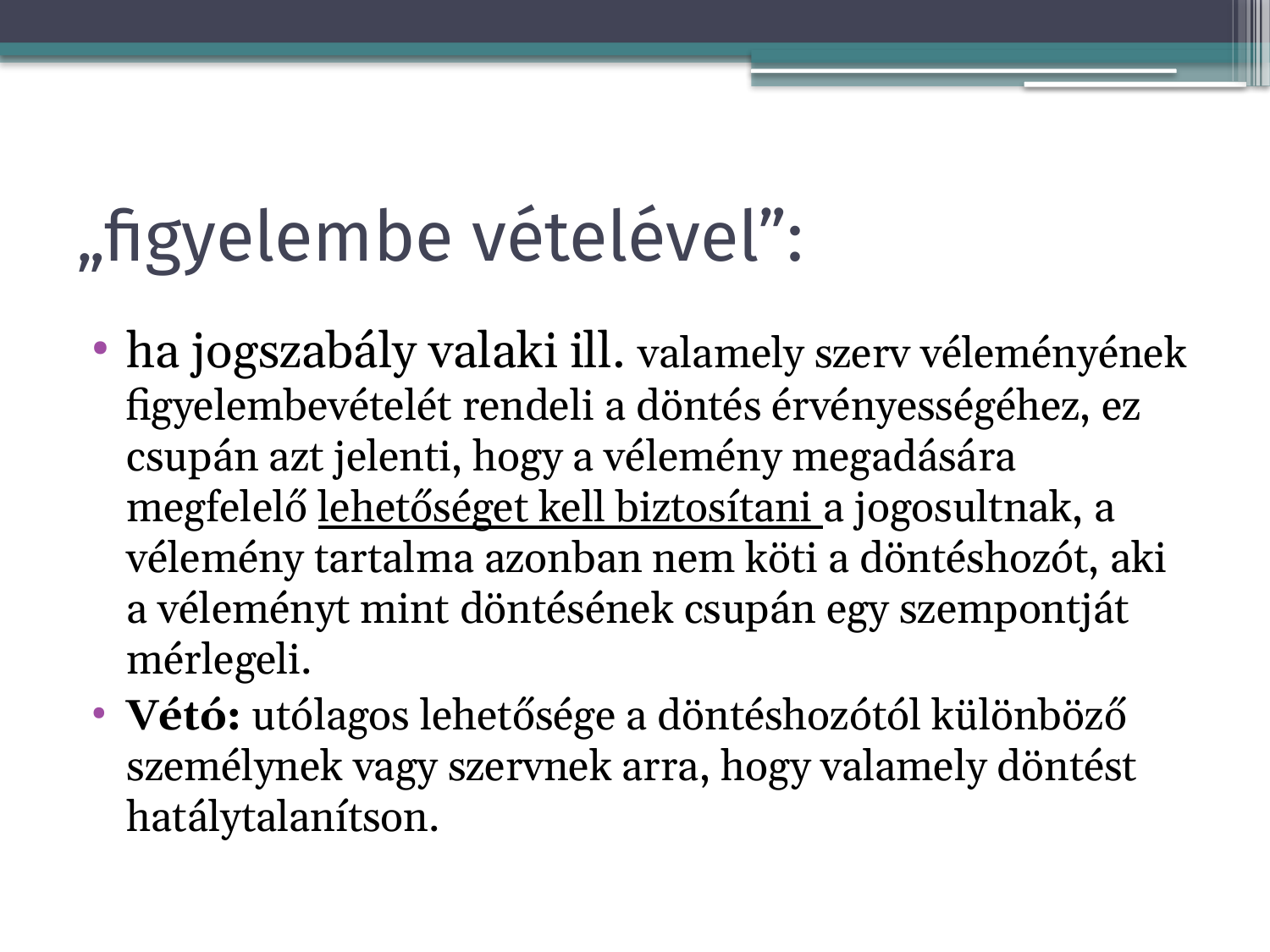

# „figyelembe vételével”:
ha jogszabály valaki ill. valamely szerv véleményének figyelembevételét rendeli a döntés érvényességéhez, ez csupán azt jelenti, hogy a vélemény megadására megfelelő lehetőséget kell biztosítani a jogosultnak, a vélemény tartalma azonban nem köti a döntéshozót, aki a véleményt mint döntésének csupán egy szempontját mérlegeli.
Vétó: utólagos lehetősége a döntéshozótól különböző személynek vagy szervnek arra, hogy valamely döntést hatálytalanítson.